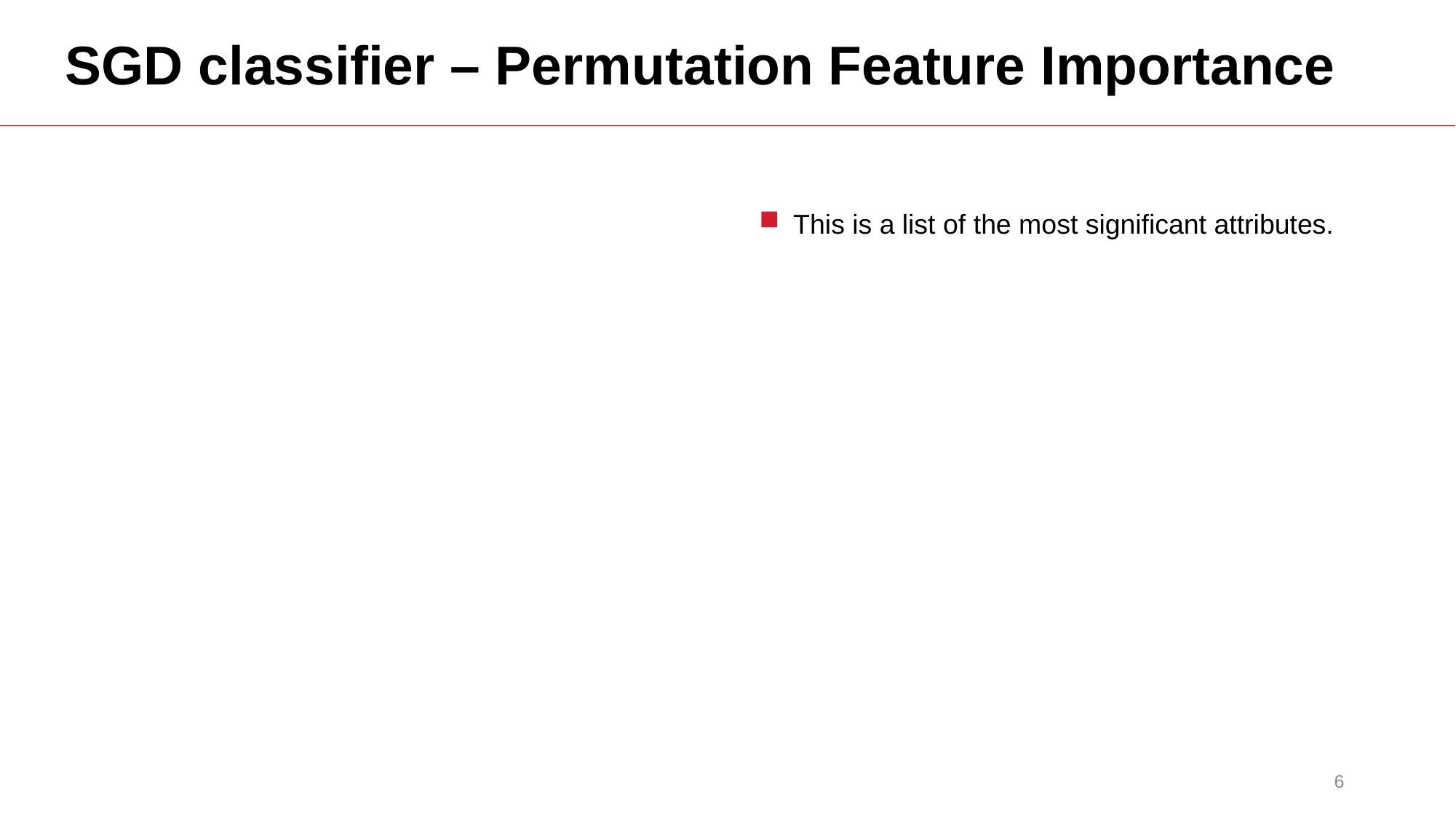

SGD classifier – Permutation Feature Importance

This is a list of the most significant attributes.
6